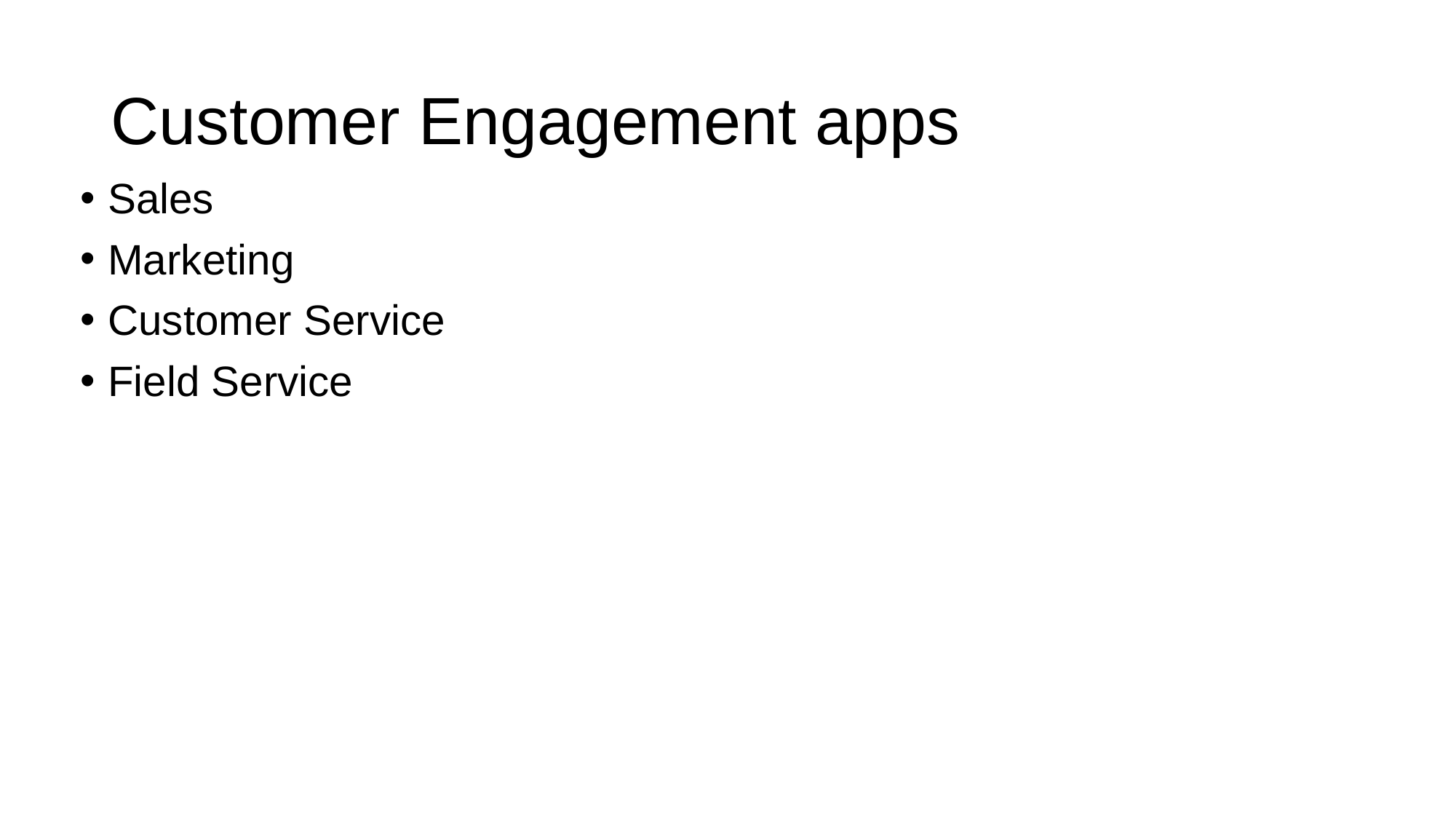

# Customer Engagement apps
Sales
Marketing
Customer Service
Field Service